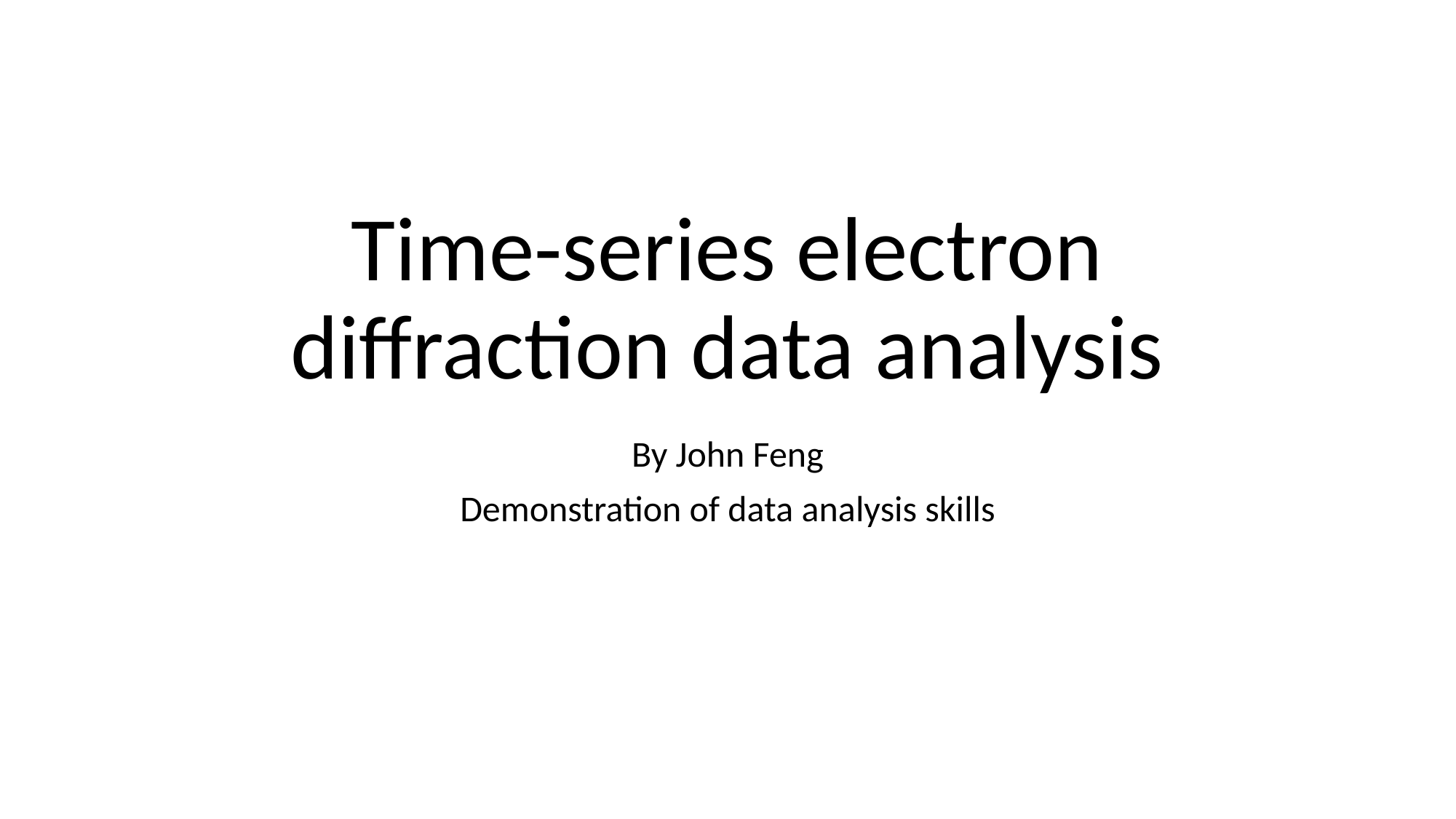

# Time-series electron diffraction data analysis
By John Feng
Demonstration of data analysis skills